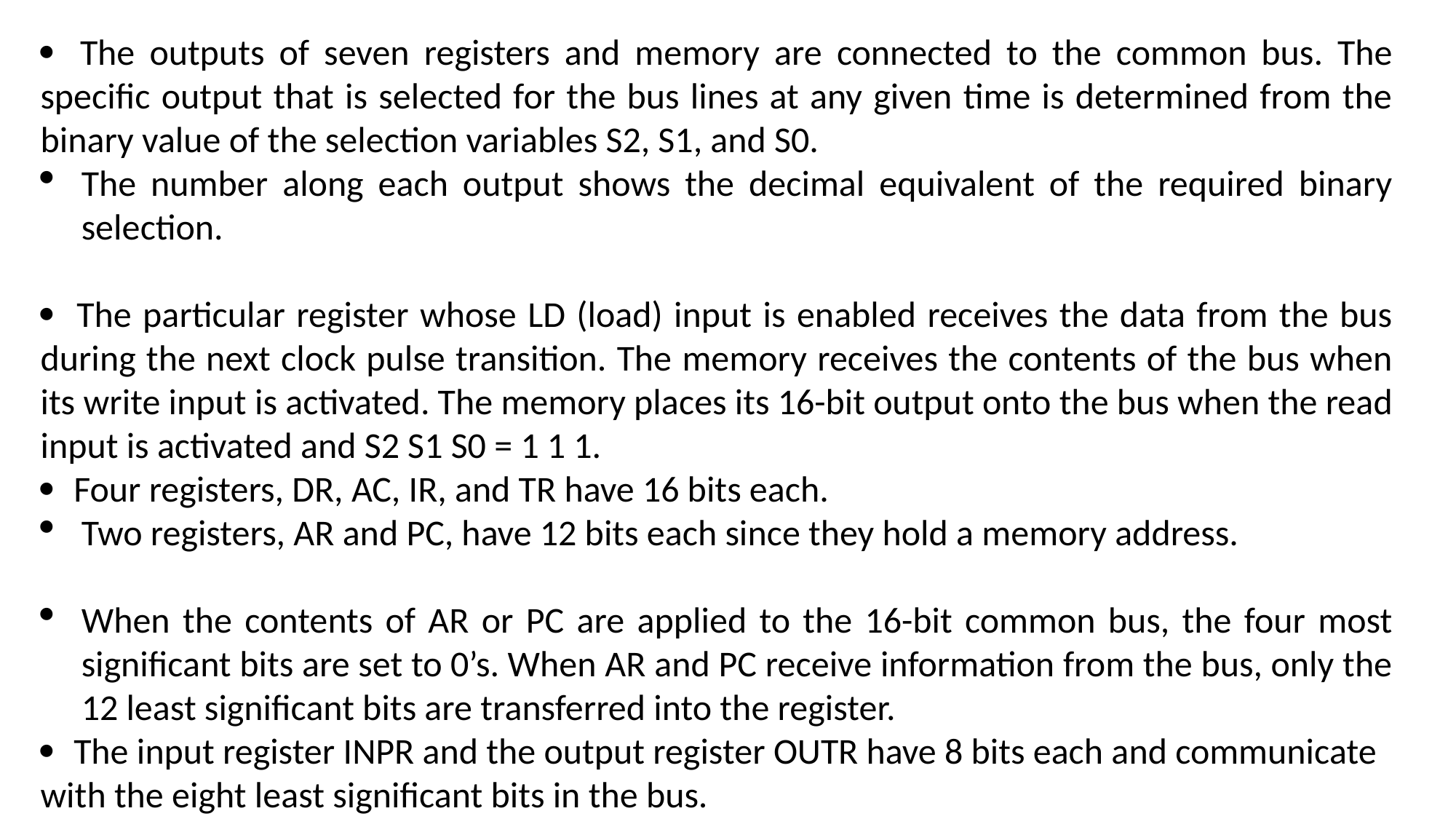

• The outputs of seven registers and memory are connected to the common bus. The specific output that is selected for the bus lines at any given time is determined from the binary value of the selection variables S2, S1, and S0.
The number along each output shows the decimal equivalent of the required binary selection.

• The particular register whose LD (load) input is enabled receives the data from the bus during the next clock pulse transition. The memory receives the contents of the bus when its write input is activated. The memory places its 16-bit output onto the bus when the read input is activated and S2 S1 S0 = 1 1 1.
• Four registers, DR, AC, IR, and TR have 16 bits each.
Two registers, AR and PC, have 12 bits each since they hold a memory address.

When the contents of AR or PC are applied to the 16-bit common bus, the four most significant bits are set to 0’s. When AR and PC receive information from the bus, only the 12 least significant bits are transferred into the register.
• The input register INPR and the output register OUTR have 8 bits each and communicate with the eight least significant bits in the bus.